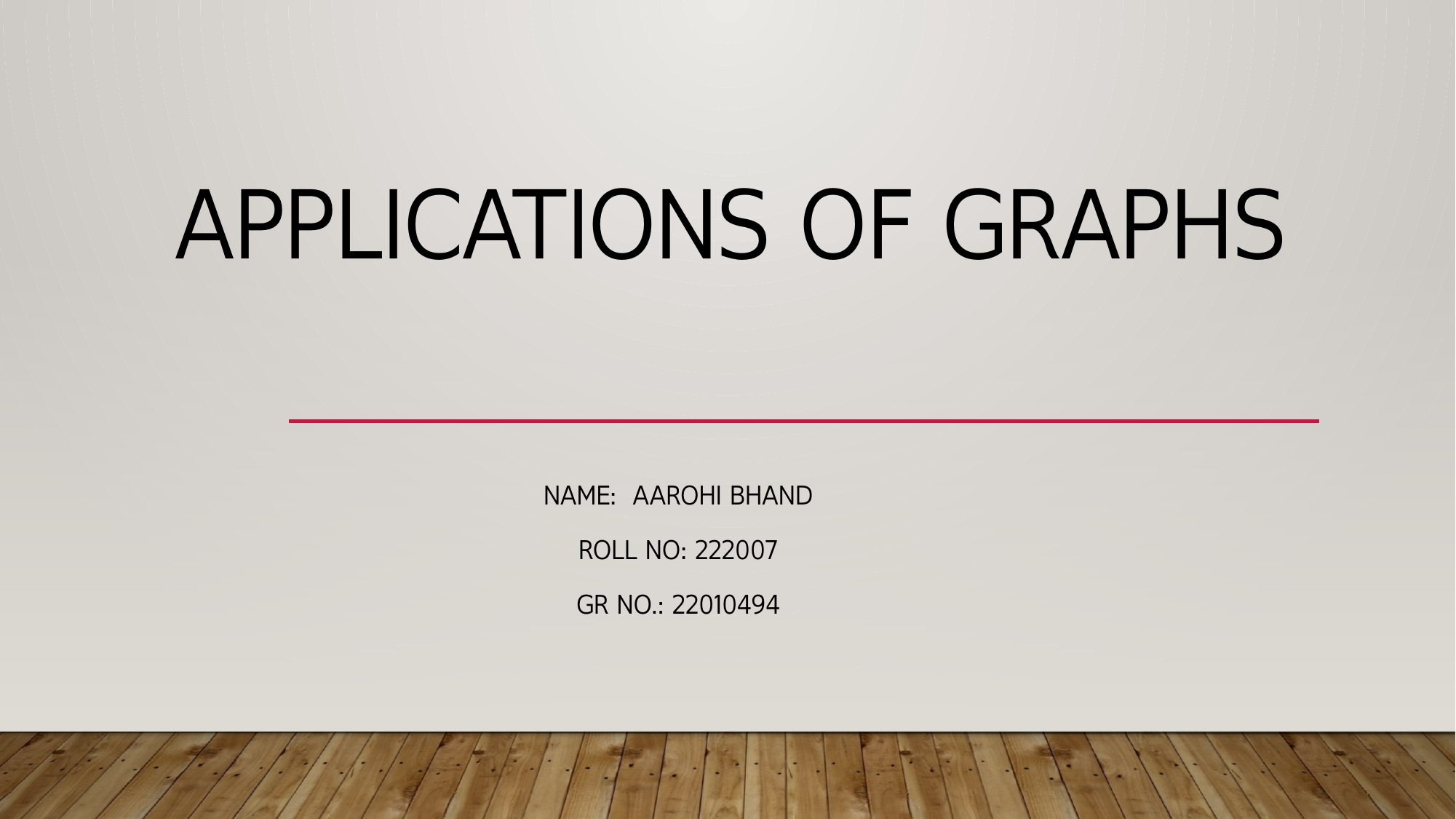

# Applications of Graphs
Name:  Aarohi Bhand
Roll no: 222007
GR No.: 22010494